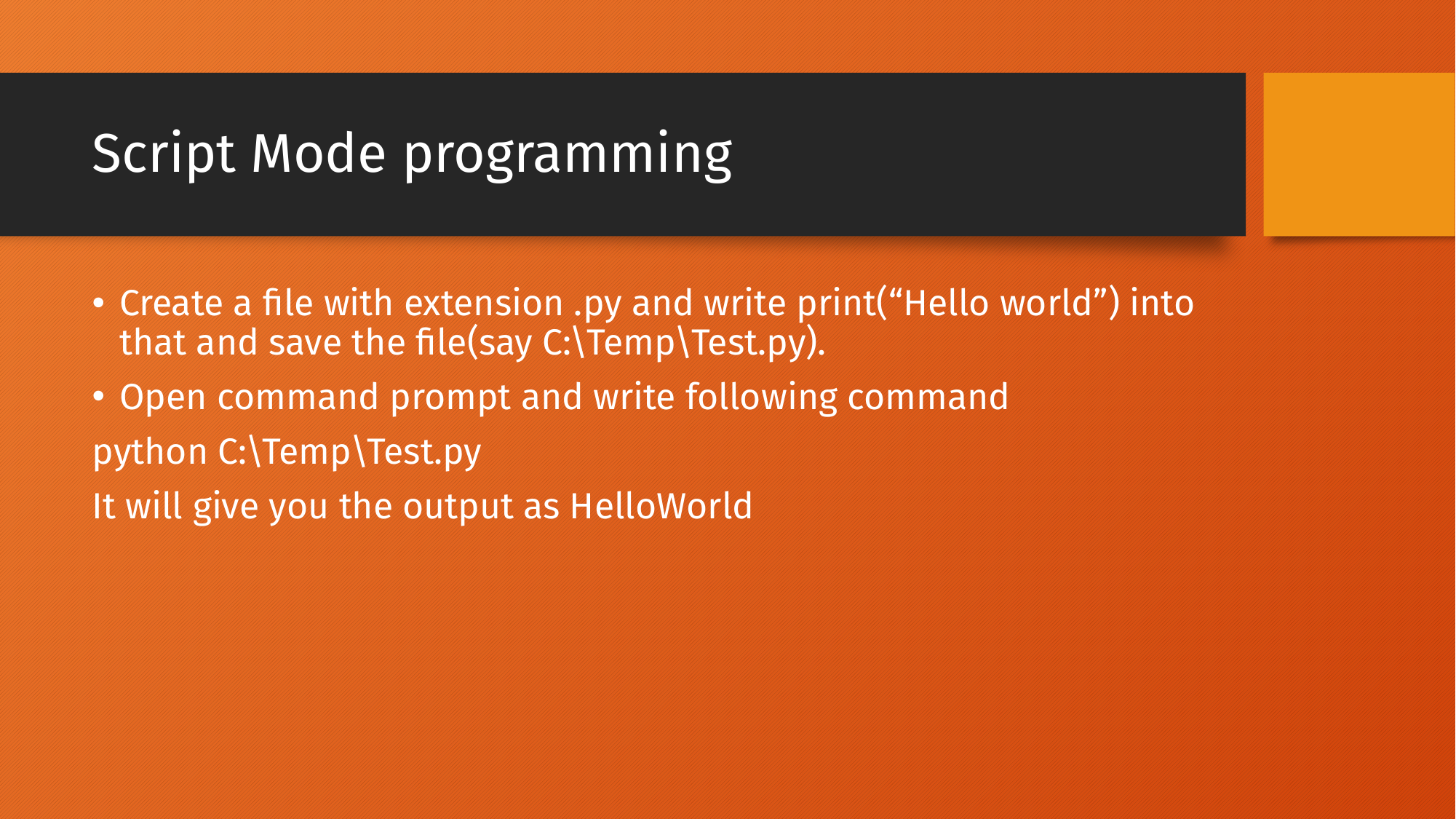

# Script Mode programming
Create a file with extension .py and write print(“Hello world”) into that and save the file(say C:\Temp\Test.py).
Open command prompt and write following command
python C:\Temp\Test.py
It will give you the output as HelloWorld